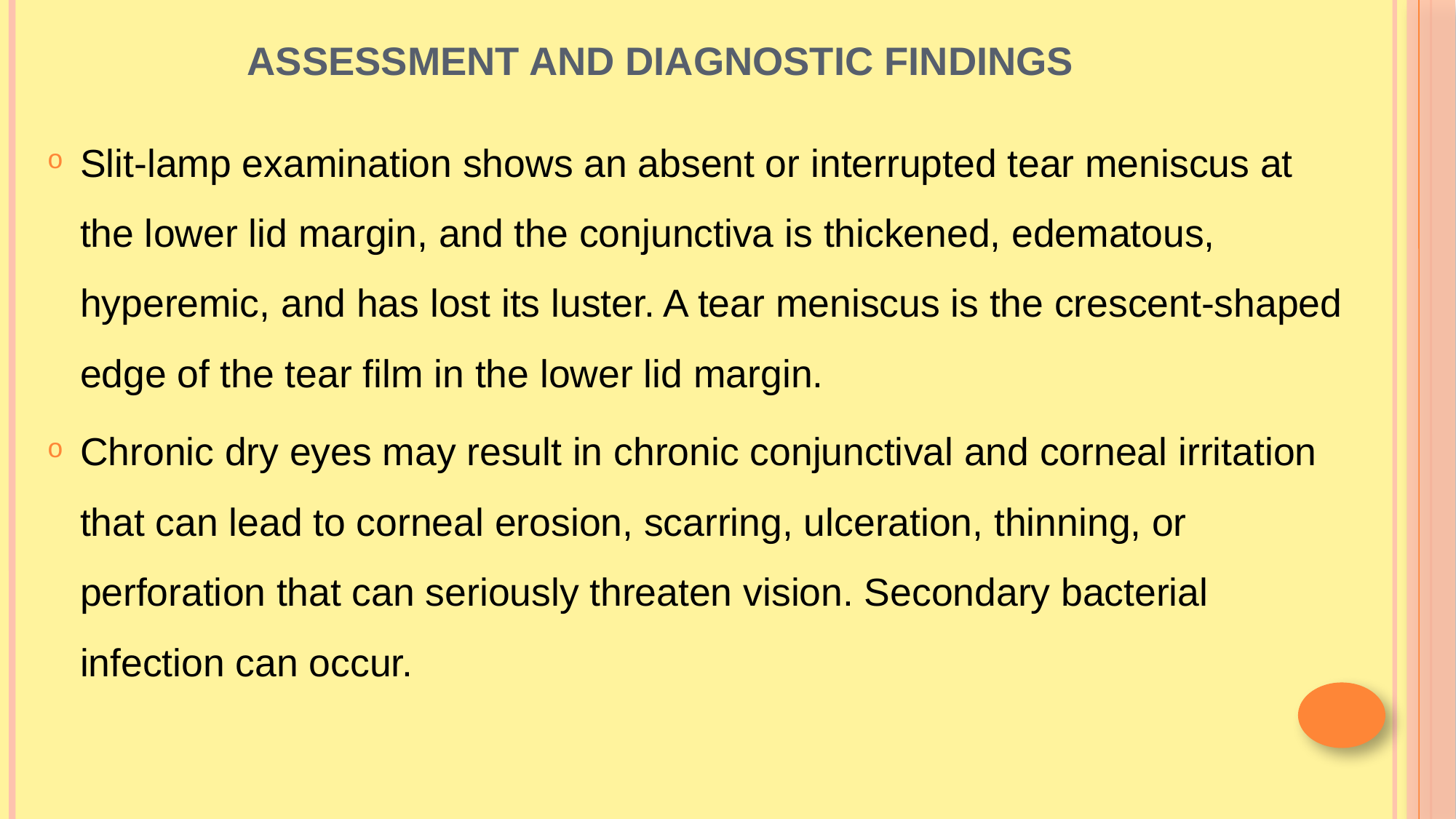

# Assessment and Diagnostic Findings
Slit-lamp examination shows an absent or interrupted tear meniscus at the lower lid margin, and the conjunctiva is thickened, edematous, hyperemic, and has lost its luster. A tear meniscus is the crescent-shaped edge of the tear film in the lower lid margin.
Chronic dry eyes may result in chronic conjunctival and corneal irritation that can lead to corneal erosion, scarring, ulceration, thinning, or perforation that can seriously threaten vision. Secondary bacterial infection can occur.